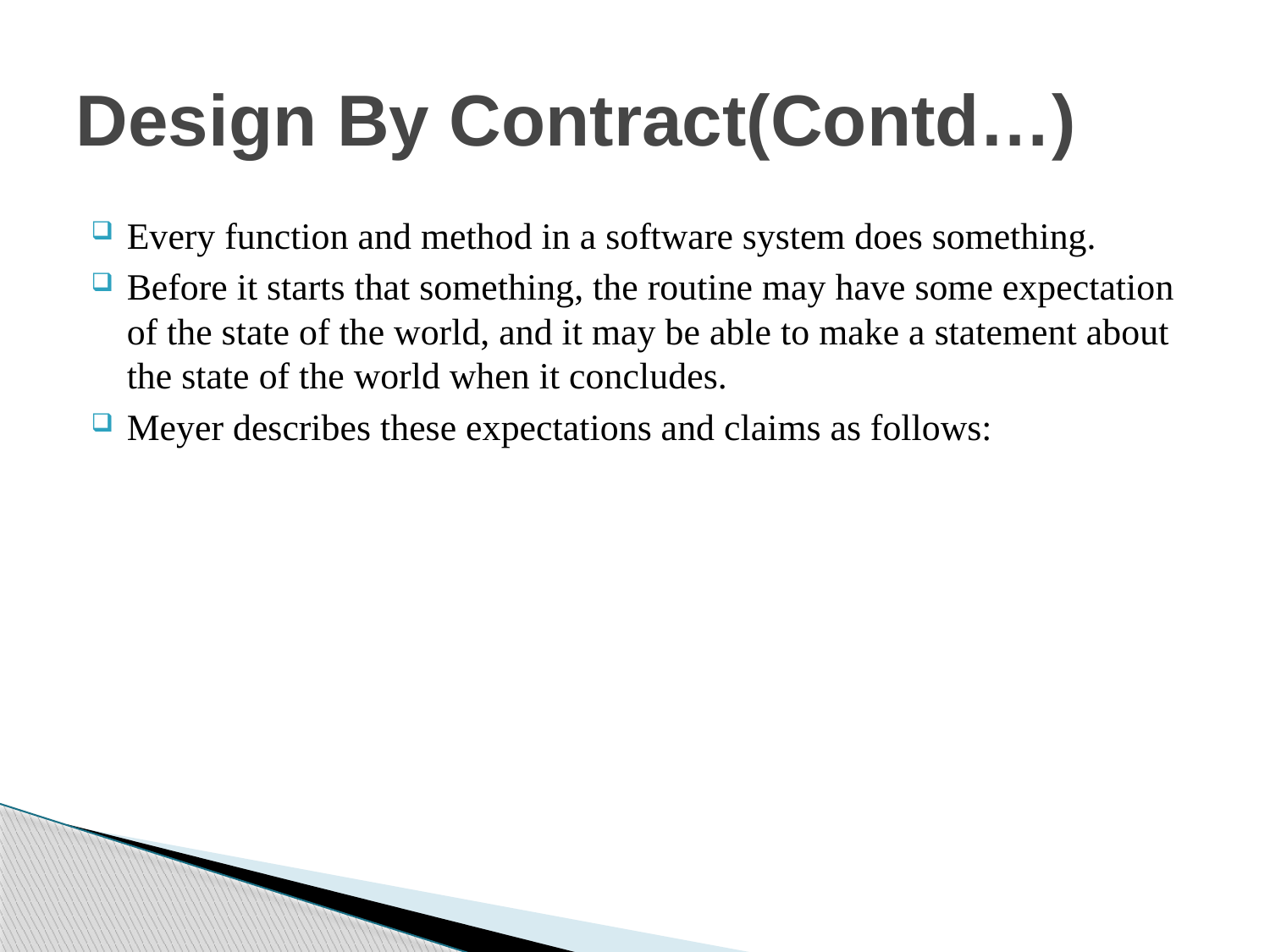

# Design By Contract(Contd…)
Every function and method in a software system does something.
Before it starts that something, the routine may have some expectation of the state of the world, and it may be able to make a statement about the state of the world when it concludes.
Meyer describes these expectations and claims as follows: